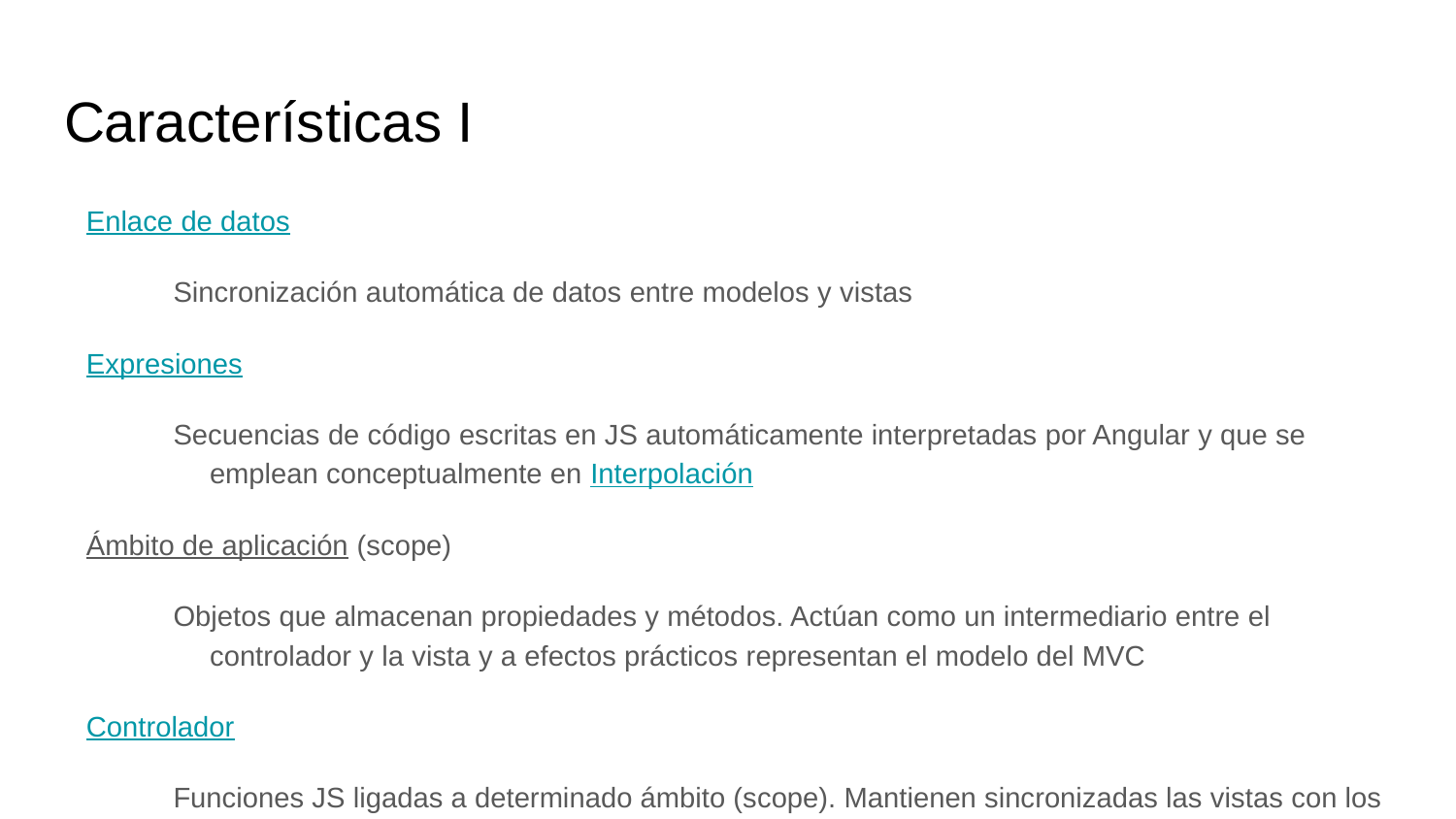

# Características I
Enlace de datos
Sincronización automática de datos entre modelos y vistas
Expresiones
Secuencias de código escritas en JS automáticamente interpretadas por Angular y que se emplean conceptualmente en Interpolación
Ámbito de aplicación (scope)
Objetos que almacenan propiedades y métodos. Actúan como un intermediario entre el controlador y la vista y a efectos prácticos representan el modelo del MVC
Controlador
Funciones JS ligadas a determinado ámbito (scope). Mantienen sincronizadas las vistas con los modelos. Gran parte del trabajo de sincronización Angular lo lleva a cabo automáticamente